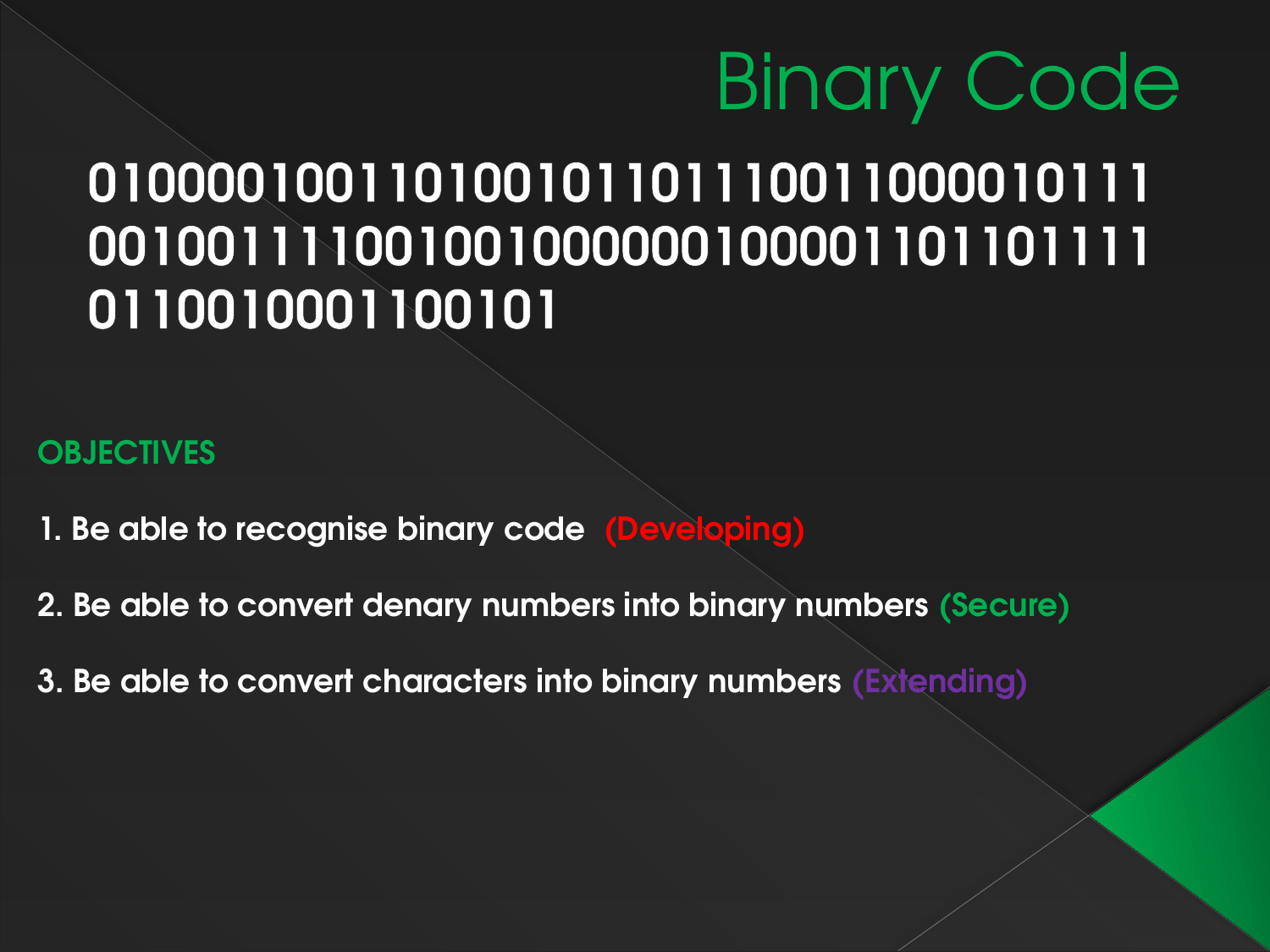

# Binary Code
0100001001101001011011100110000101110010011110010010000001000011011011110110010001100101
OBJECTIVES

1. Be able to recognise binary code  (Developing)

2. Be able to convert denary numbers into binary numbers (Secure)

3. Be able to convert characters into binary numbers (Extending)